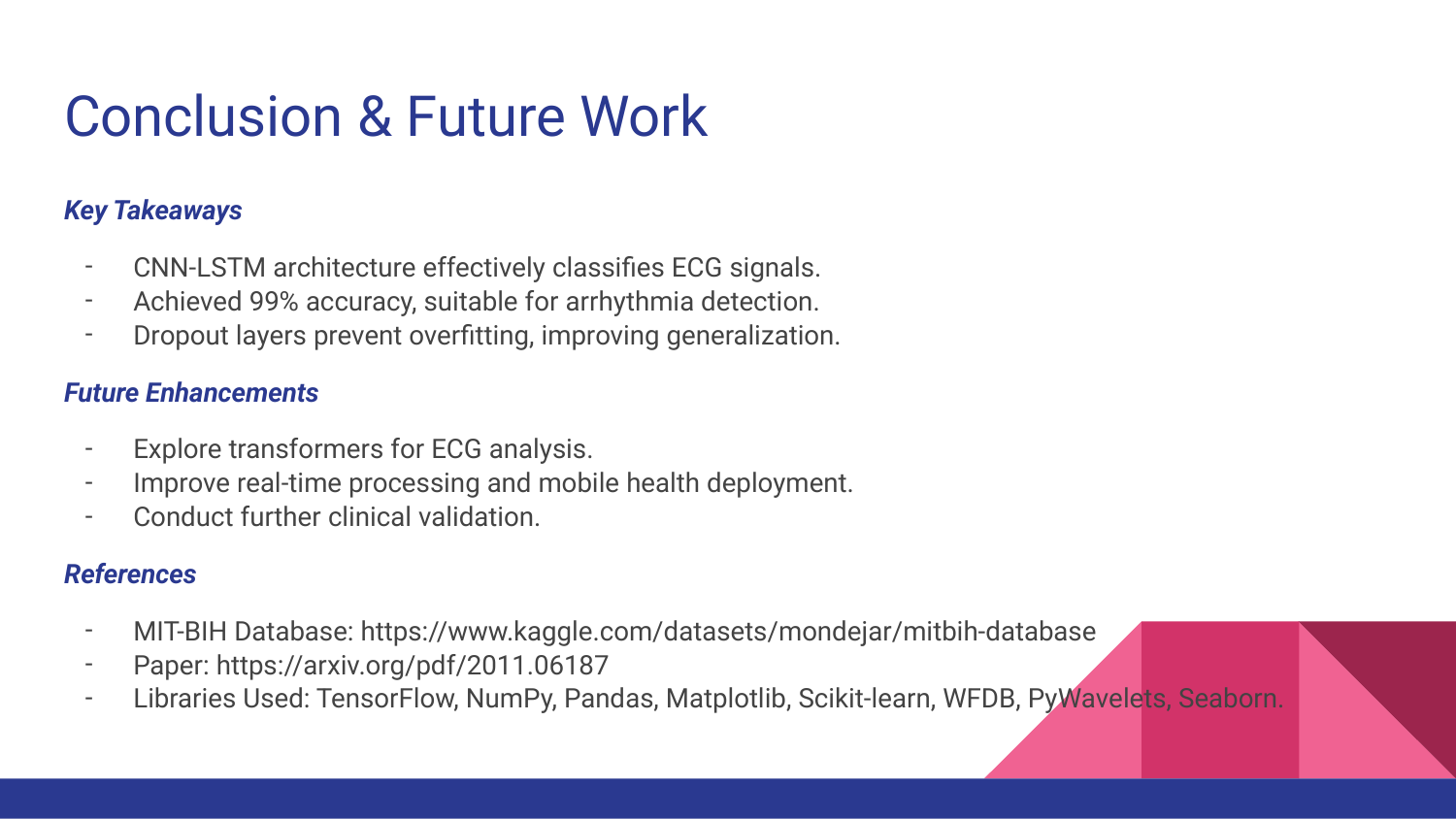

# Conclusion & Future Work
Key Takeaways
CNN-LSTM architecture effectively classifies ECG signals.
Achieved 99% accuracy, suitable for arrhythmia detection.
Dropout layers prevent overfitting, improving generalization.
Future Enhancements
Explore transformers for ECG analysis.
Improve real-time processing and mobile health deployment.
Conduct further clinical validation.
References
MIT-BIH Database: https://www.kaggle.com/datasets/mondejar/mitbih-database
Paper: https://arxiv.org/pdf/2011.06187
Libraries Used: TensorFlow, NumPy, Pandas, Matplotlib, Scikit-learn, WFDB, PyWavelets, Seaborn.